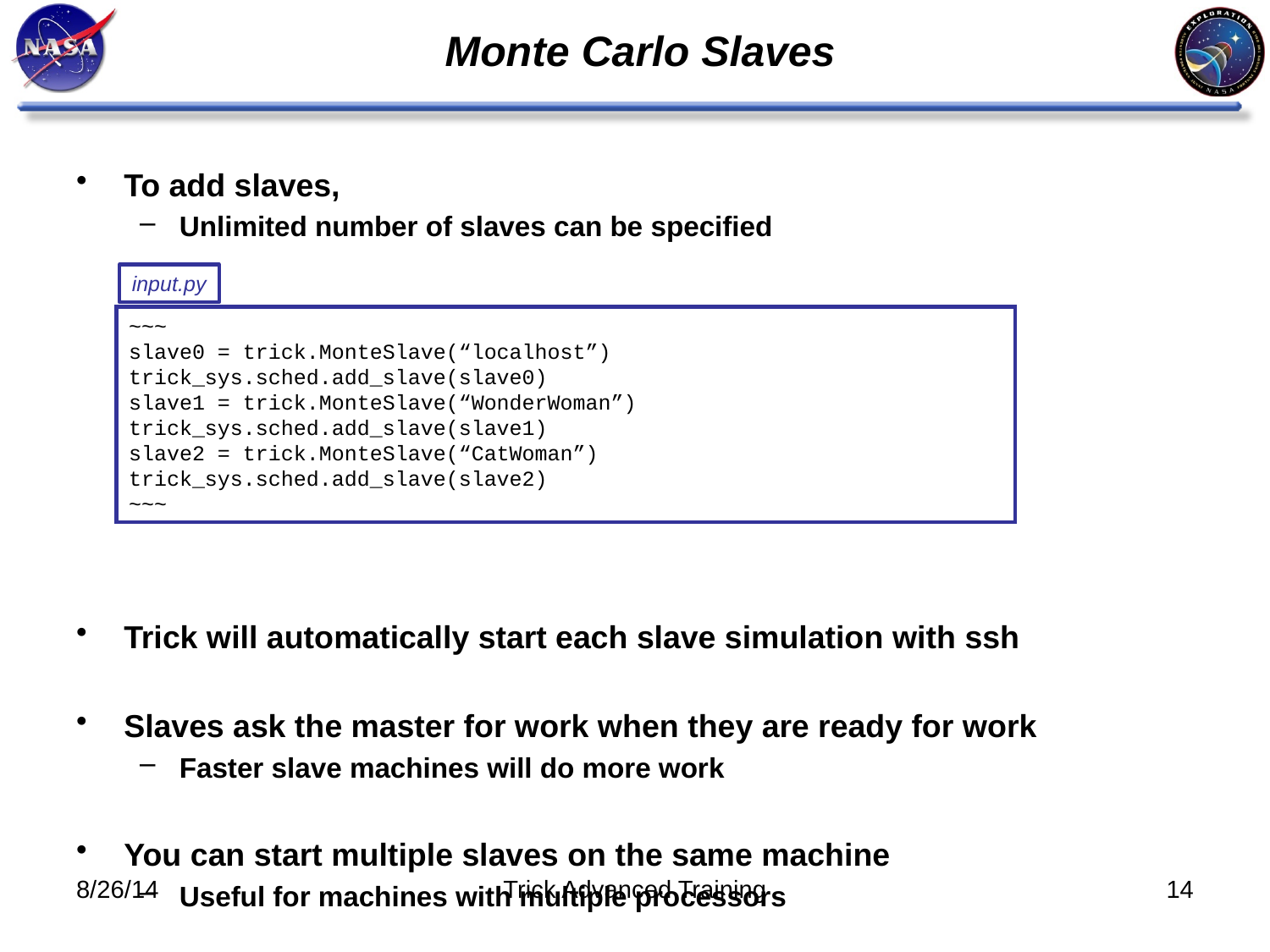

# Monte Carlo Slaves
To add slaves,
Unlimited number of slaves can be specified

Trick will automatically start each slave simulation with ssh

Slaves ask the master for work when they are ready for work
Faster slave machines will do more work

You can start multiple slaves on the same machine
Useful for machines with multiple processors
input.py
~~~
slave0 = trick.MonteSlave(“localhost”)
trick_sys.sched.add_slave(slave0)
slave1 = trick.MonteSlave(“WonderWoman”)
trick_sys.sched.add_slave(slave1)
slave2 = trick.MonteSlave(“CatWoman”)
trick_sys.sched.add_slave(slave2)
~~~
8/26/14
Trick Advanced Training
14